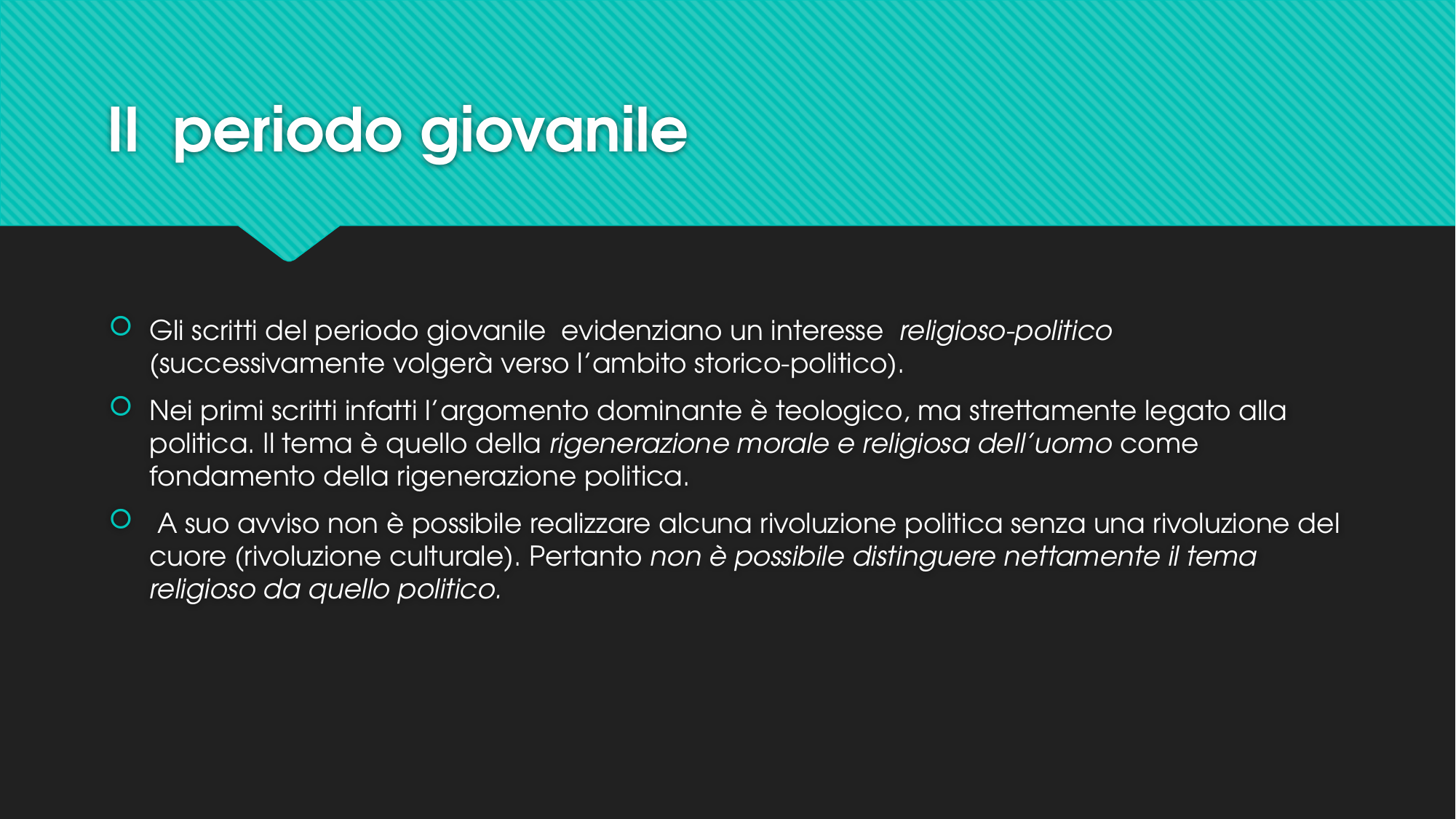

# Il  periodo giovanile
Gli scritti del periodo giovanile  evidenziano un interesse  religioso-politico (successivamente volgerà verso l’ambito storico-politico).
Nei primi scritti infatti l’argomento dominante è teologico, ma strettamente legato alla politica. Il tema è quello della rigenerazione morale e religiosa dell’uomo come fondamento della rigenerazione politica.
 A suo avviso non è possibile realizzare alcuna rivoluzione politica senza una rivoluzione del cuore (rivoluzione culturale). Pertanto non è possibile distinguere nettamente il tema religioso da quello politico.